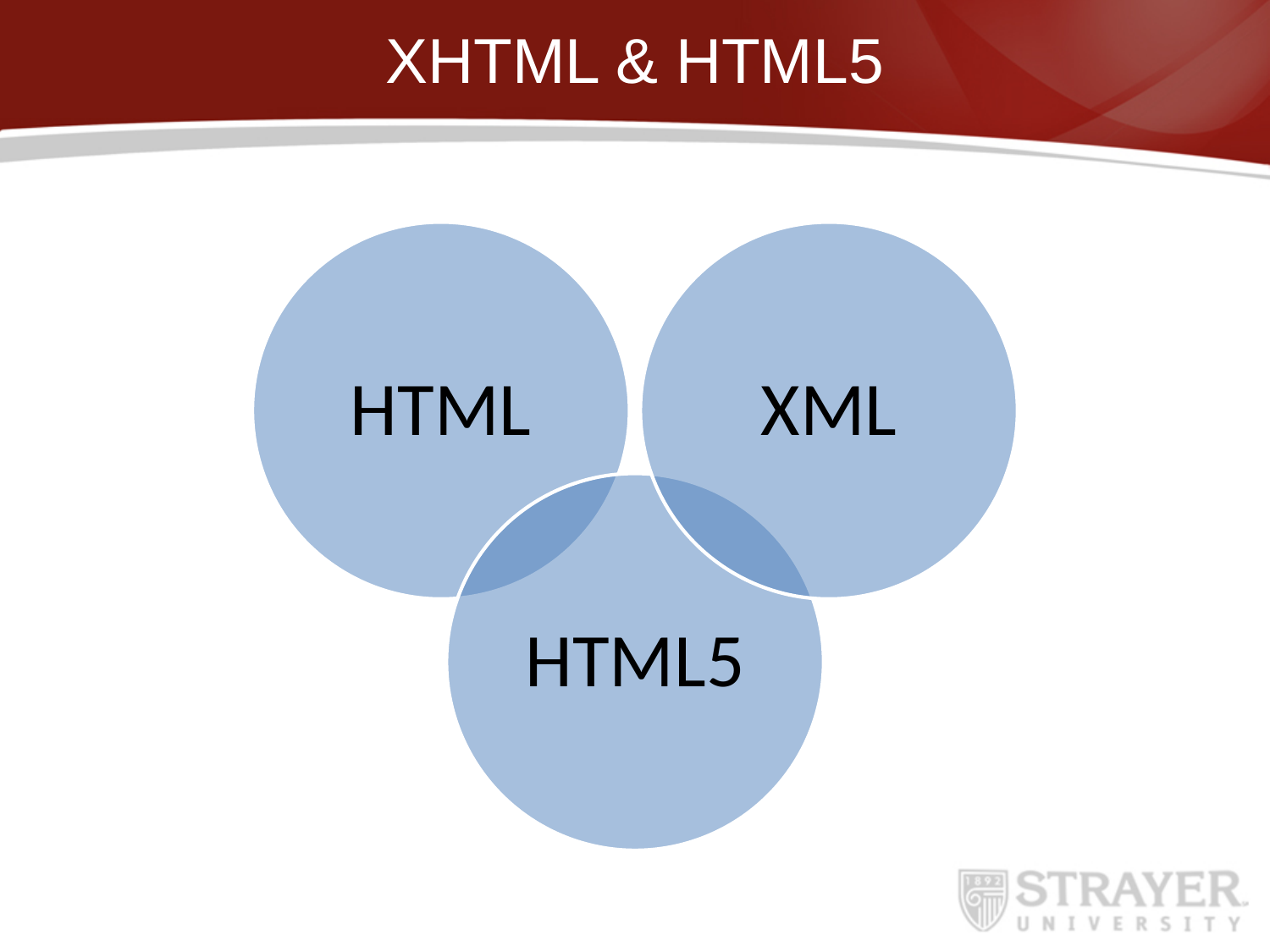

# XHTML & HTML5
HTML
HTML5
XML